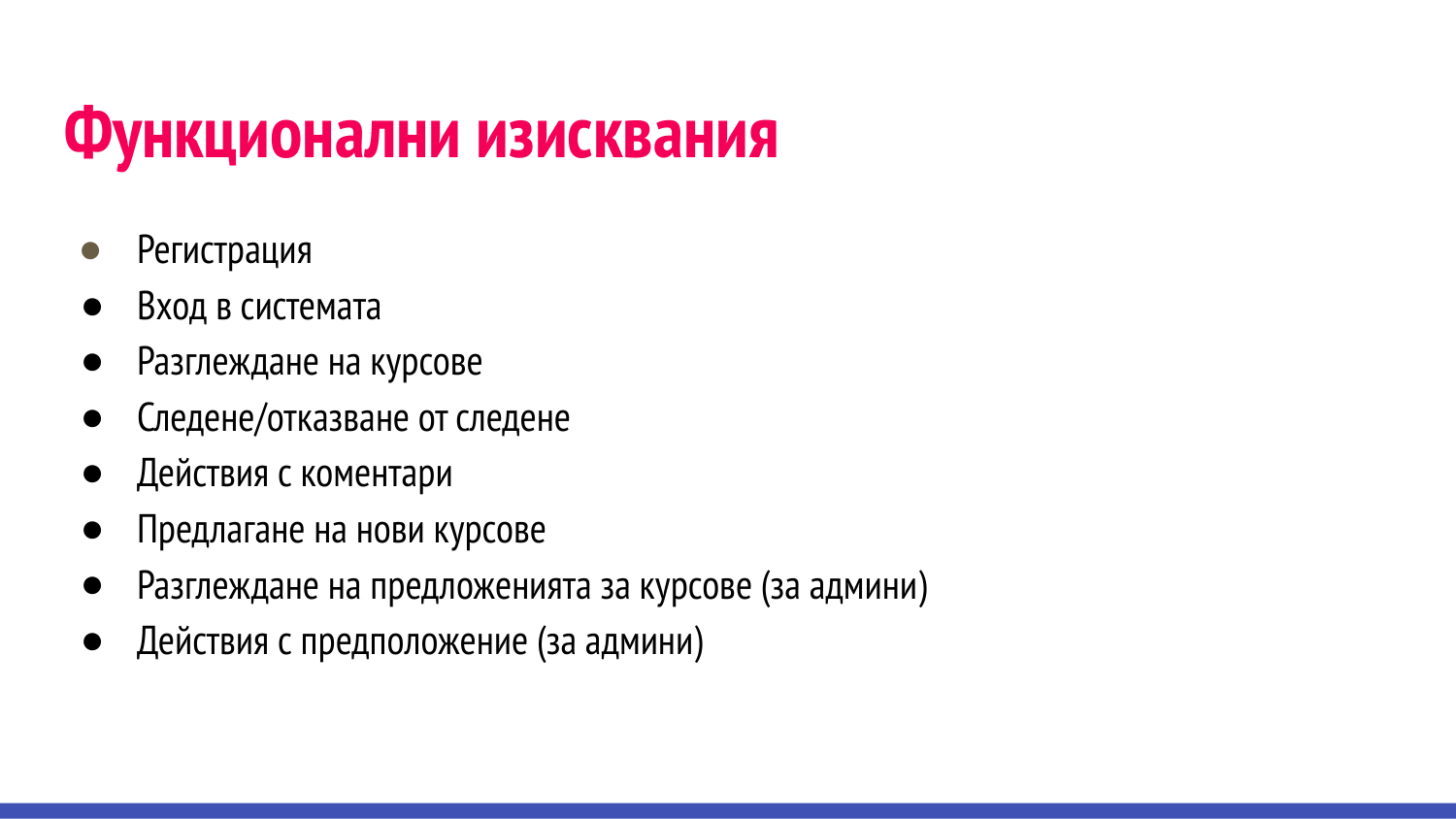

# Функционални изисквания
Регистрация
Вход в системата
Разглеждане на курсове
Следене/отказване от следене
Действия с коментари
Предлагане на нови курсове
Разглеждане на предложенията за курсове (за админи)
Действия с предположение (за админи)